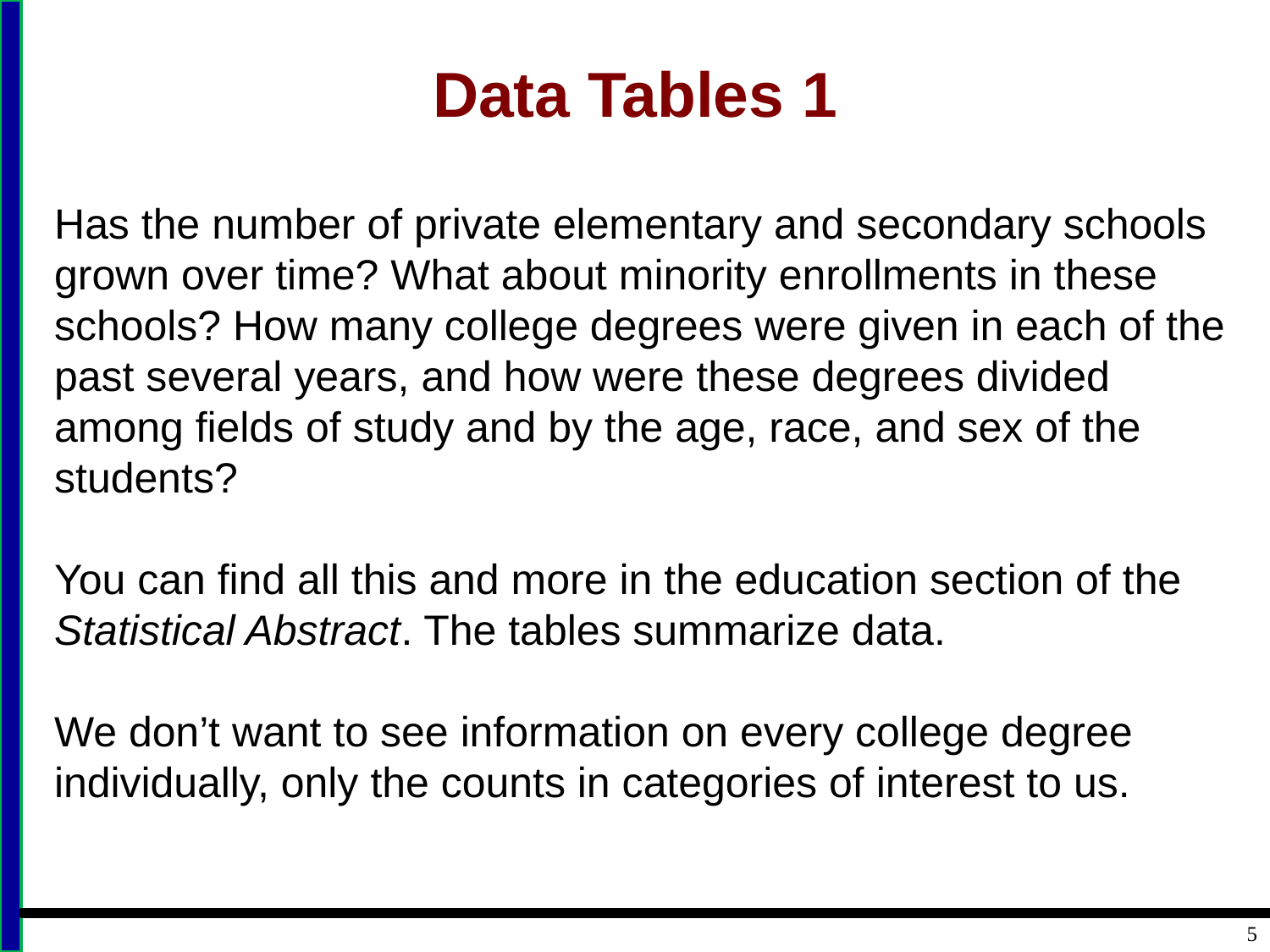

# Data Tables 1
Has the number of private elementary and secondary schools grown over time? What about minority enrollments in these schools? How many college degrees were given in each of the past several years, and how were these degrees divided among fields of study and by the age, race, and sex of the students?

You can find all this and more in the education section of the Statistical Abstract. The tables summarize data.

We don’t want to see information on every college degree individually, only the counts in categories of interest to us.